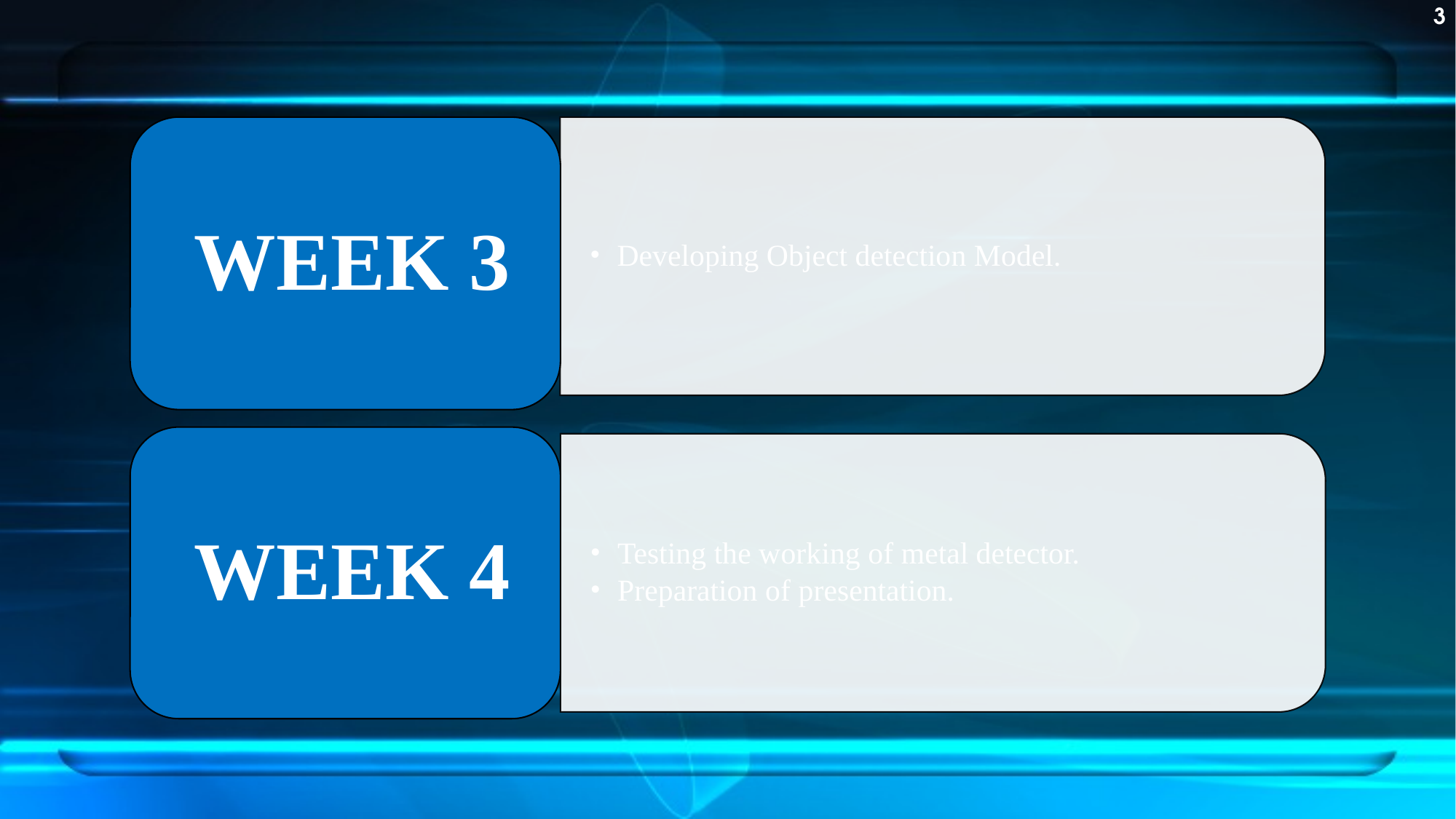

3
Developing Object detection Model.
WEEK 3
Testing the working of metal detector.
Preparation of presentation.
WEEK 4